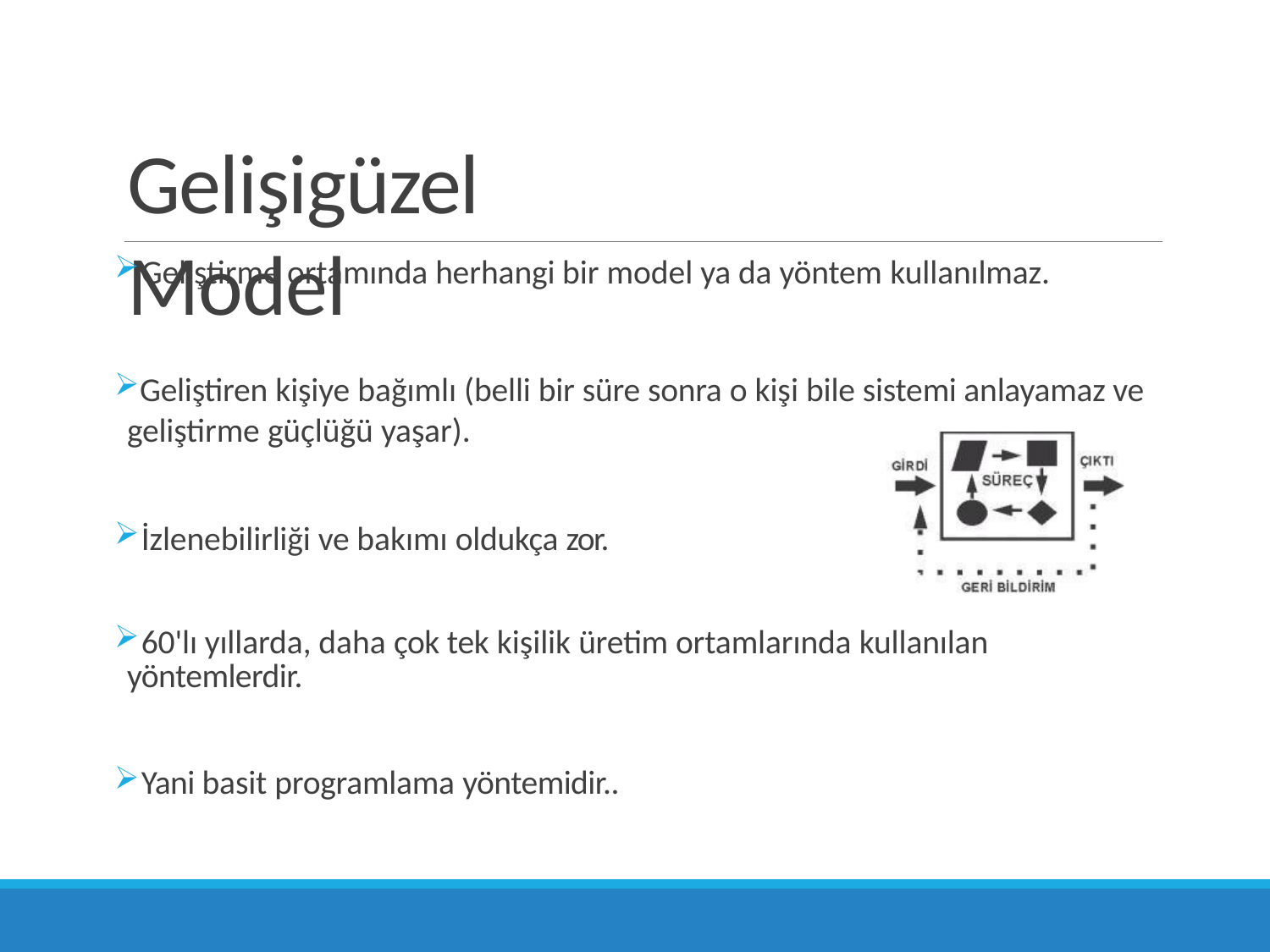

# Gelişigüzel Model

Geliştirme ortamında herhangi bir model ya da yöntem kullanılmaz.

Geliştiren kişiye bağımlı (belli bir süre sonra o kişi bile sistemi anlayamaz ve  geliştirme güçlüğü yaşar).

İzlenebilirliği ve bakımı oldukça zor.

60'lı yıllarda, daha çok tek kişilik üretim ortamlarında kullanılan
yöntemlerdir.

Yani basit programlama yöntemidir..